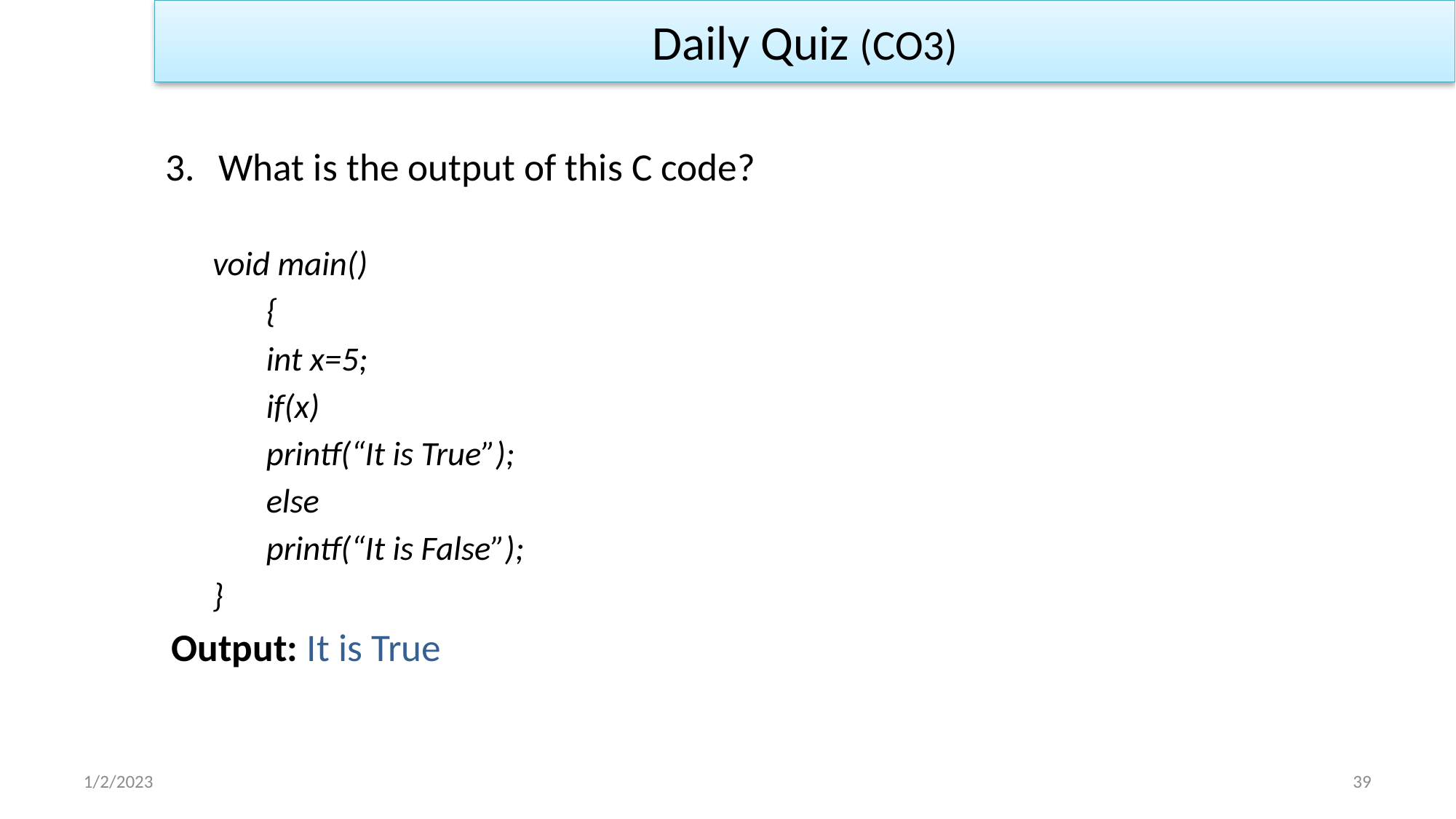

Daily Quiz (CO3)
What is the output of this C code?
	void main()
       {
       int x=5;
       if(x)
       printf(“It is True”);
       else
       printf(“It is False”);
	}
Output: It is True

1/2/2023
39